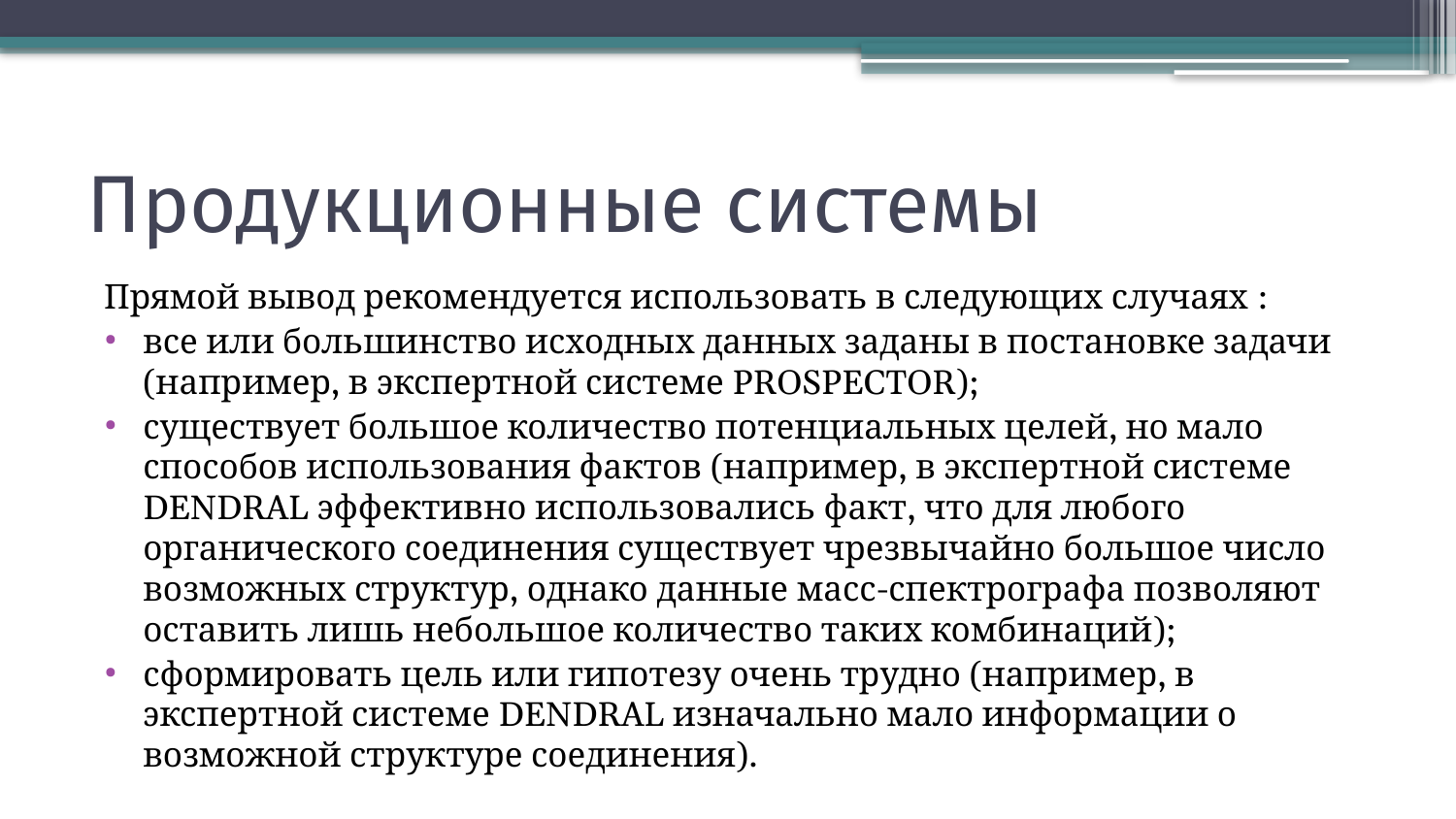

# Продукционные системы
Прямой вывод рекомендуется использовать в следующих случаях :
все или большинство исходных данных заданы в постановке задачи (например, в экспертной системе PROSPECTOR);
существует большое количество потенциальных целей, но мало способов использования фактов (например, в экспертной системе DENDRAL эффективно использовались факт, что для любого органического соединения существует чрезвычайно большое число возможных структур, однако данные масс-спектрографа позволяют оставить лишь небольшое количество таких комбинаций);
сформировать цель или гипотезу очень трудно (например, в экспертной системе DENDRAL изначально мало информации о возможной структуре соединения).